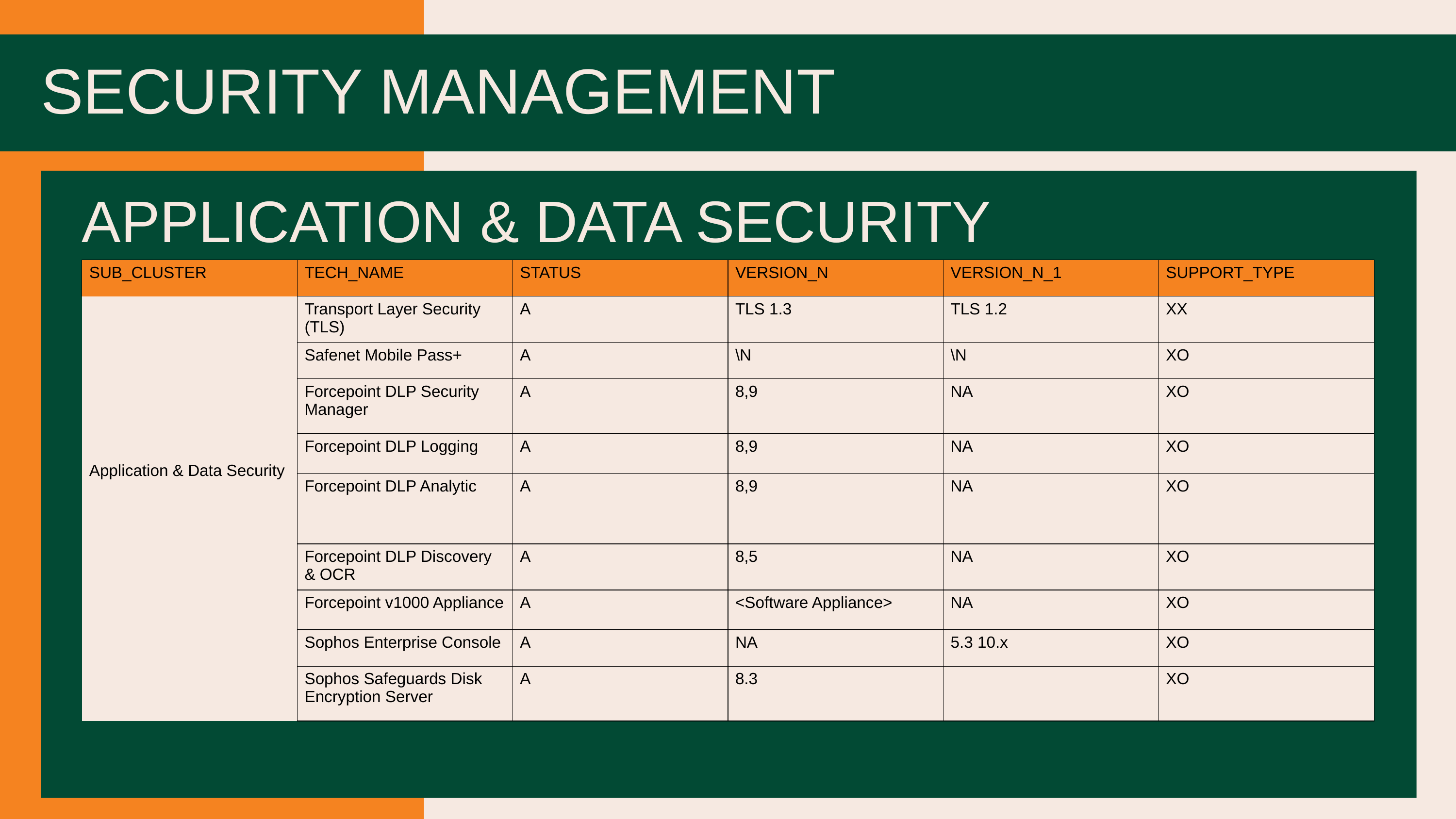

SECURITY MANAGEMENT

APPLICATION & DATA SECURITY
| SUB\_CLUSTER | TECH\_NAME | STATUS | VERSION\_N | VERSION\_N\_1 | SUPPORT\_TYPE |
| --- | --- | --- | --- | --- | --- |
| Application & Data Security | Transport Layer Security (TLS) | A | TLS 1.3 | TLS 1.2 | XX |
|  | Safenet Mobile Pass+ | A | \N | \N | XO |
|  | Forcepoint DLP Security Manager | A | 8,9 | NA | XO |
|  | Forcepoint DLP Logging | A | 8,9 | NA | XO |
| Application & Data Security | Forcepoint DLP Analytic | A | 8,9 | NA | XO |
|  | Forcepoint DLP Discovery & OCR | A | 8,5 | NA | XO |
|  | Forcepoint v1000 Appliance | A | <Software Appliance> | NA | XO |
|  | Sophos Enterprise Console | A | NA | 5.3 10.x | XO |
|  | Sophos Safeguards Disk Encryption Server | A | 8.3 |  | XO |
PROTOTIPE LOGO 2
PROTOTIPE LOGO 2
PROTOTIPE LOGO 2